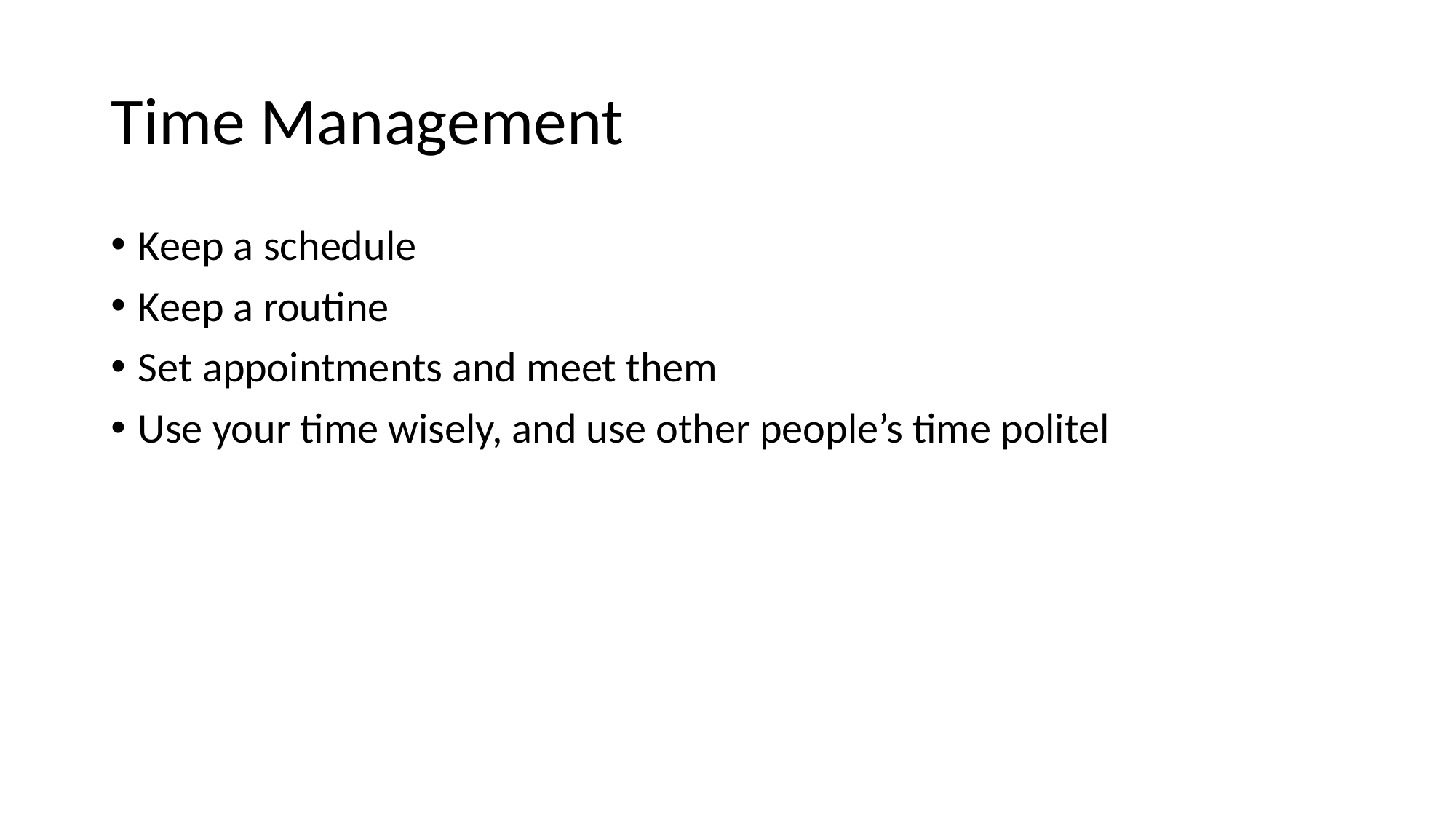

# Time Management
Keep a schedule
Keep a routine
Set appointments and meet them
Use your time wisely, and use other people’s time politel